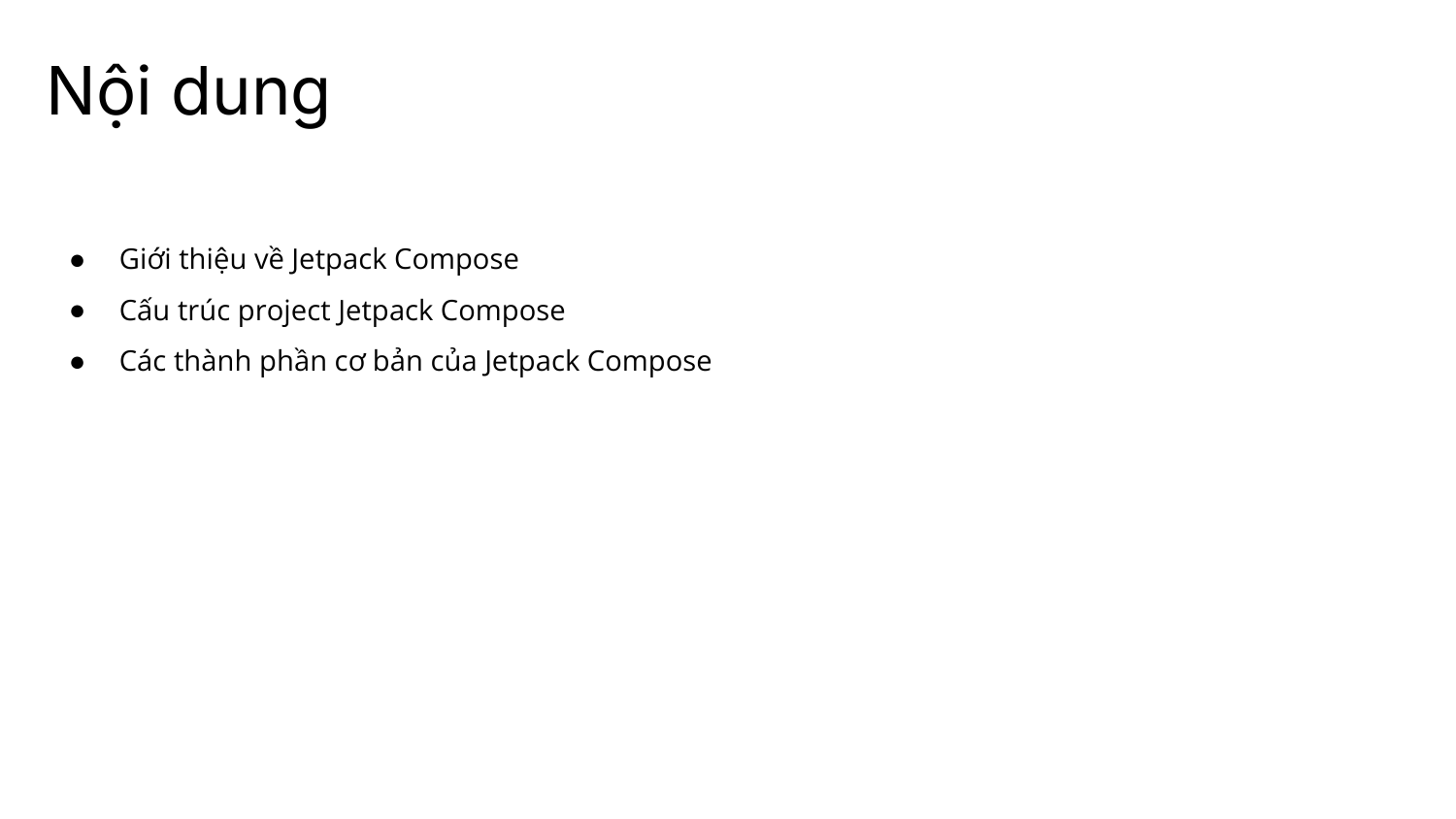

# Nội dung
Giới thiệu về Jetpack Compose
Cấu trúc project Jetpack Compose
Các thành phần cơ bản của Jetpack Compose